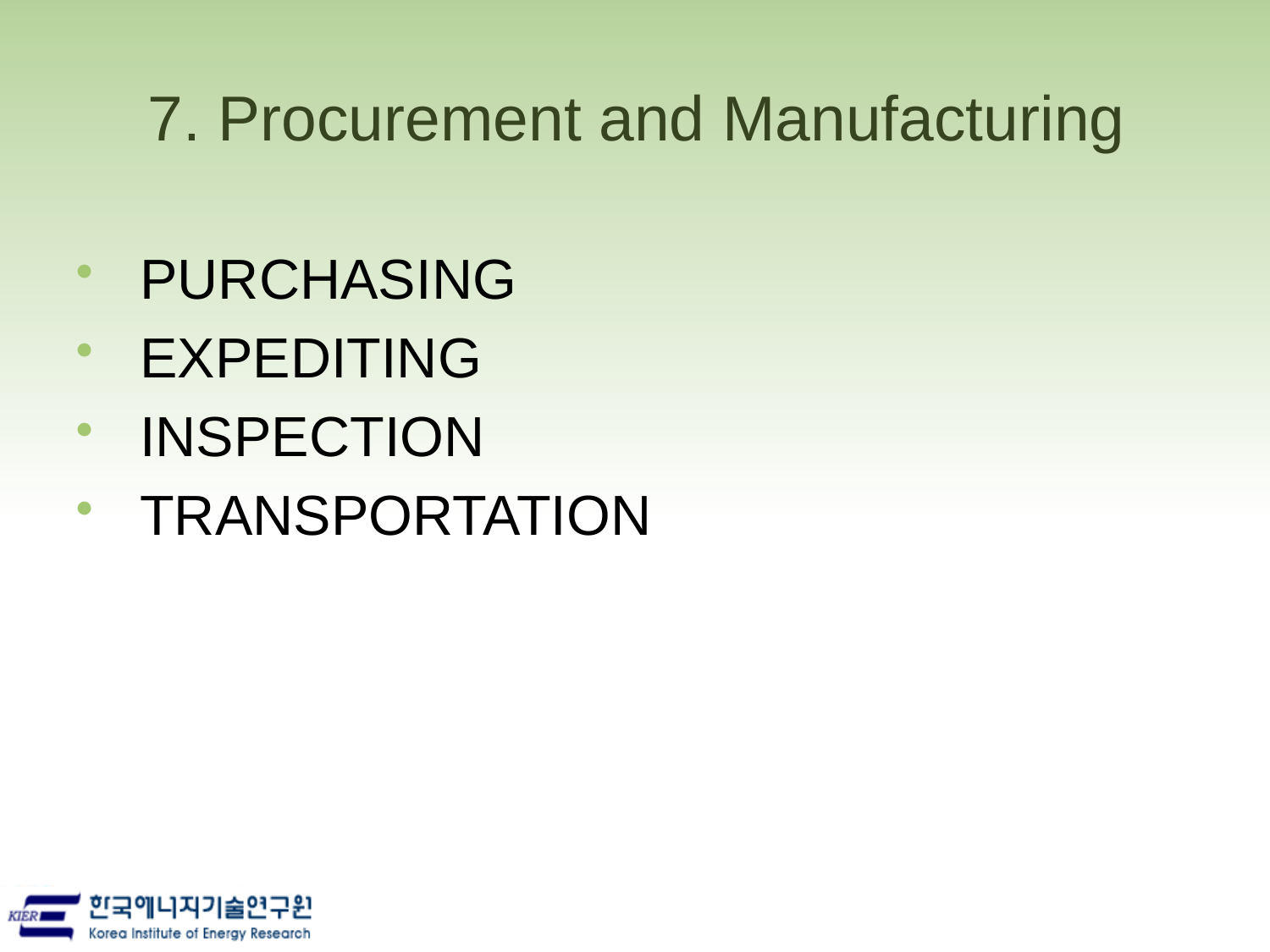

# 7. Procurement and Manufacturing
PURCHASING
EXPEDITING
INSPECTION
TRANSPORTATION